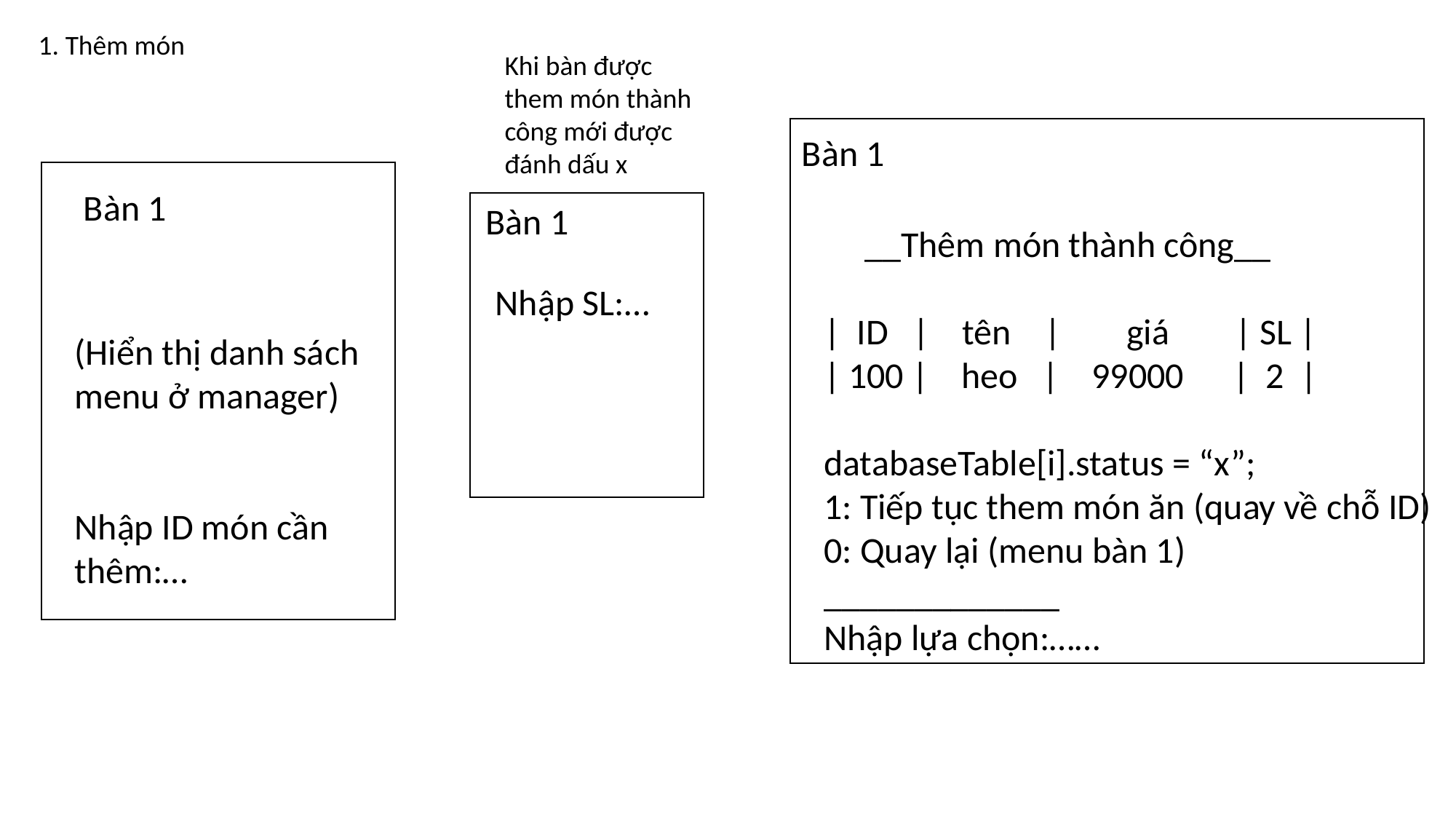

1. Thêm món
Khi bàn được them món thành công mới được đánh dấu x

Bàn 1

Bàn 1
Bàn 1

     __Thêm món thành công__

|  ID   |    tên    |        giá        | SL |
| 100 |    heo   |    99000      |  2  |

databaseTable[i].status = “x”;
1: Tiếp tục them món ăn (quay về chỗ ID)
0: Quay lại (menu bàn 1)
_____________
Nhập lựa chọn:……

(Hiển thị danh sách menu ở manager)

Nhập ID món cần thêm:…

Nhập SL:…